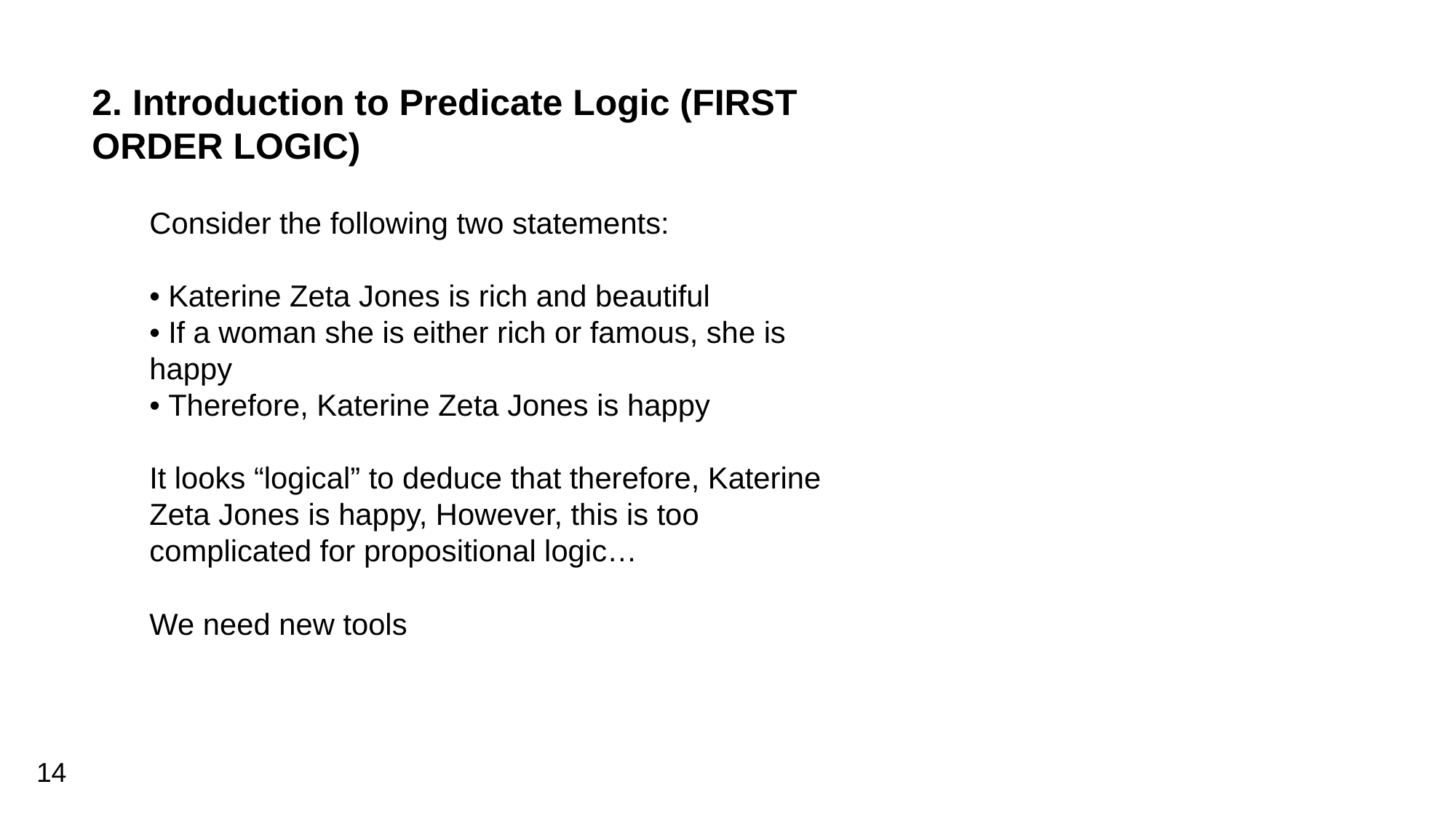

2. Introduction to Predicate Logic (FIRST ORDER LOGIC)
Consider the following two statements:

• Katerine Zeta Jones is rich and beautiful
• If a woman she is either rich or famous, she is happy
• Therefore, Katerine Zeta Jones is happy

It looks “logical” to deduce that therefore, Katerine Zeta Jones is happy, However, this is too complicated for propositional logic…

We need new tools
14